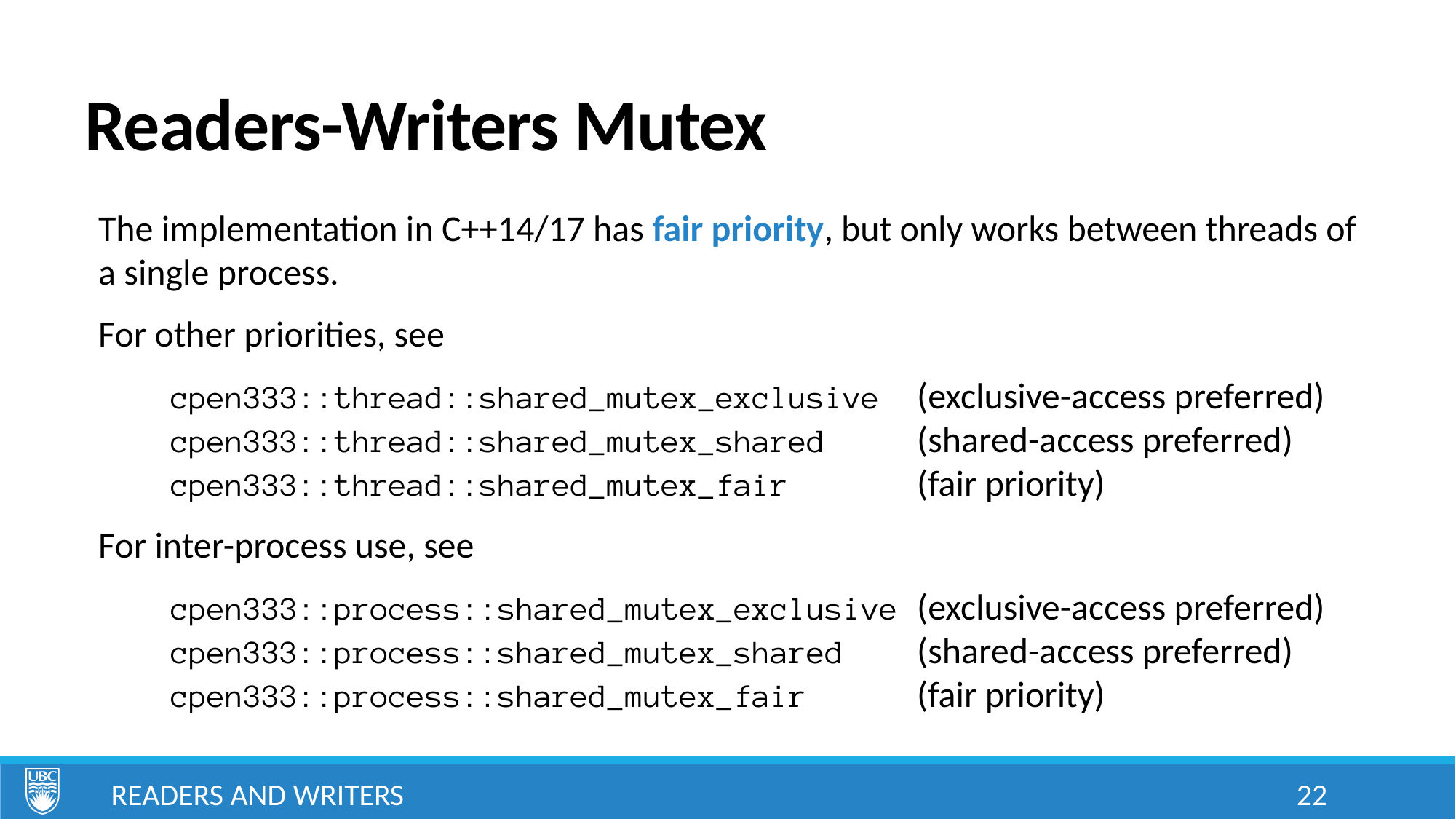

# Readers-Writers Mutex
The implementation in C++14/17 has fair priority, but only works between threads of a single process.
For other priorities, see
    cpen333::thread::shared_mutex_exclusive  (exclusive-access preferred)
    cpen333::thread::shared_mutex_shared     (shared-access preferred)
    cpen333::thread::shared_mutex_fair       (fair priority)
For inter-process use, see
    cpen333::process::shared_mutex_exclusive (exclusive-access preferred)
    cpen333::process::shared_mutex_shared    (shared-access preferred)
    cpen333::process::shared_mutex_fair      (fair priority)
Readers and Writers
22